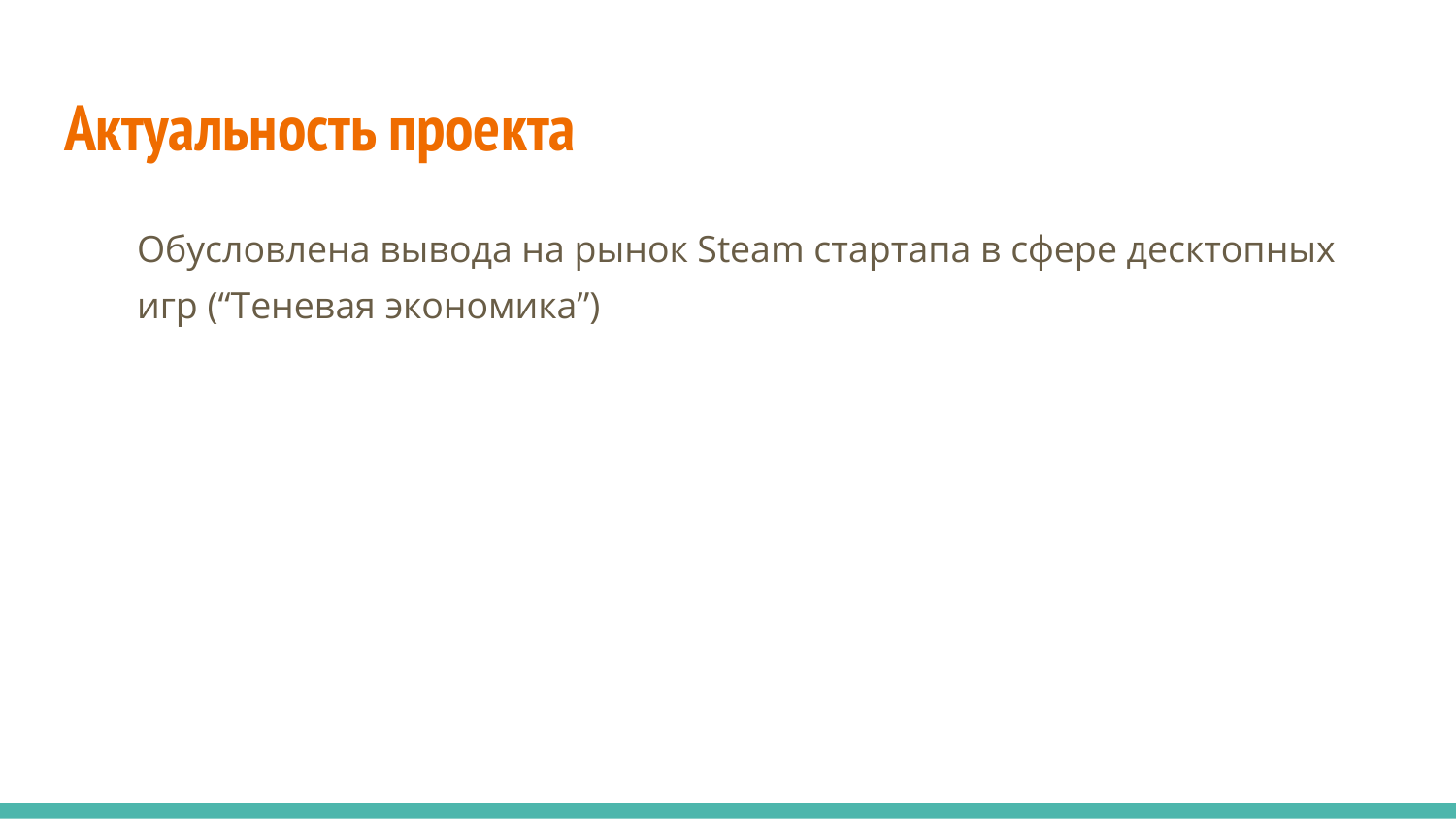

# Актуальность проекта
Обусловлена вывода на рынок Steam стартапа в сфере десктопных игр (“Теневая экономика”)